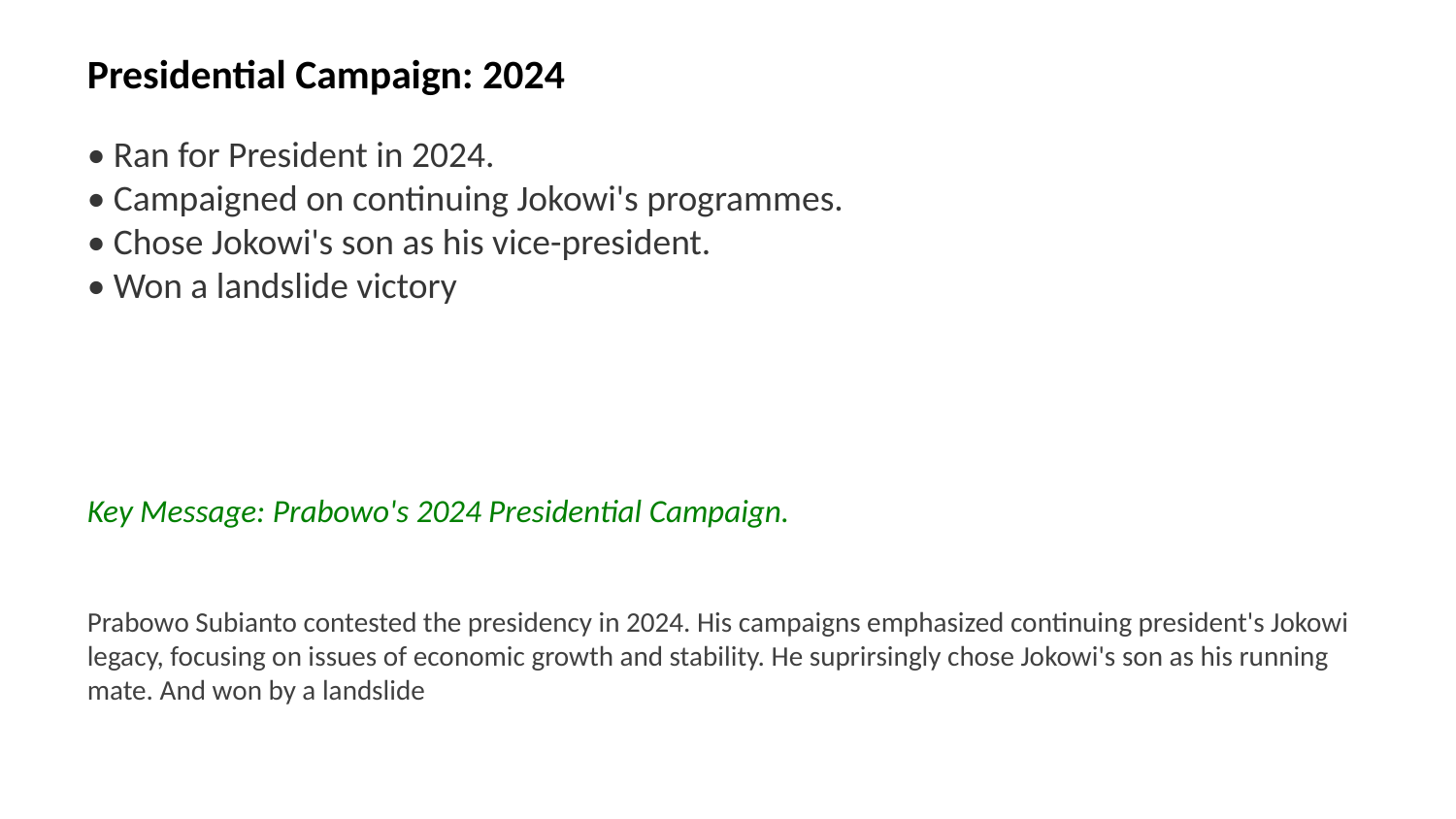

Presidential Campaign: 2024
• Ran for President in 2024.
• Campaigned on continuing Jokowi's programmes.
• Chose Jokowi's son as his vice-president.
• Won a landslide victory
Key Message: Prabowo's 2024 Presidential Campaign.
Prabowo Subianto contested the presidency in 2024. His campaigns emphasized continuing president's Jokowi legacy, focusing on issues of economic growth and stability. He suprirsingly chose Jokowi's son as his running mate. And won by a landslide
Images: Prabowo Subianto campaign poster, 2024 Indonesian presidential election, Gibran Rakabuming Raka